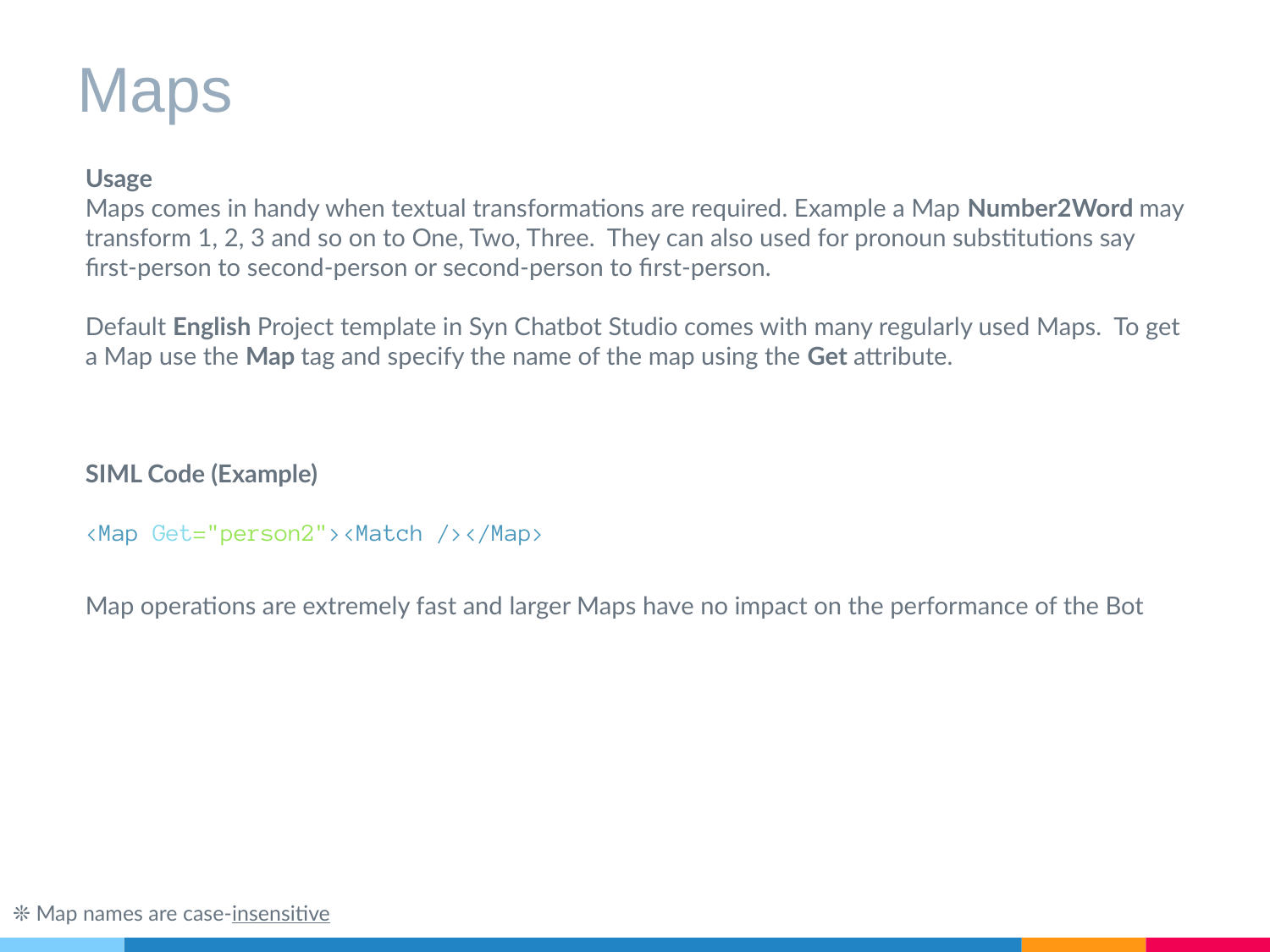

# Maps
Usage
Maps comes in handy when textual transformations are required. Example a Map Number2Word may transform 1, 2, 3 and so on to One, Two, Three.  They can also used for pronoun substitutions say first-person to second-person or second-person to first-person.

Default English Project template in Syn Chatbot Studio comes with many regularly used Maps.  To get a Map use the Map tag and specify the name of the map using the Get attribute.
SIML Code (Example)

<Map Get="person2"><Match /></Map>
Map operations are extremely fast and larger Maps have no impact on the performance of the Bot
❊ Map names are case-insensitive